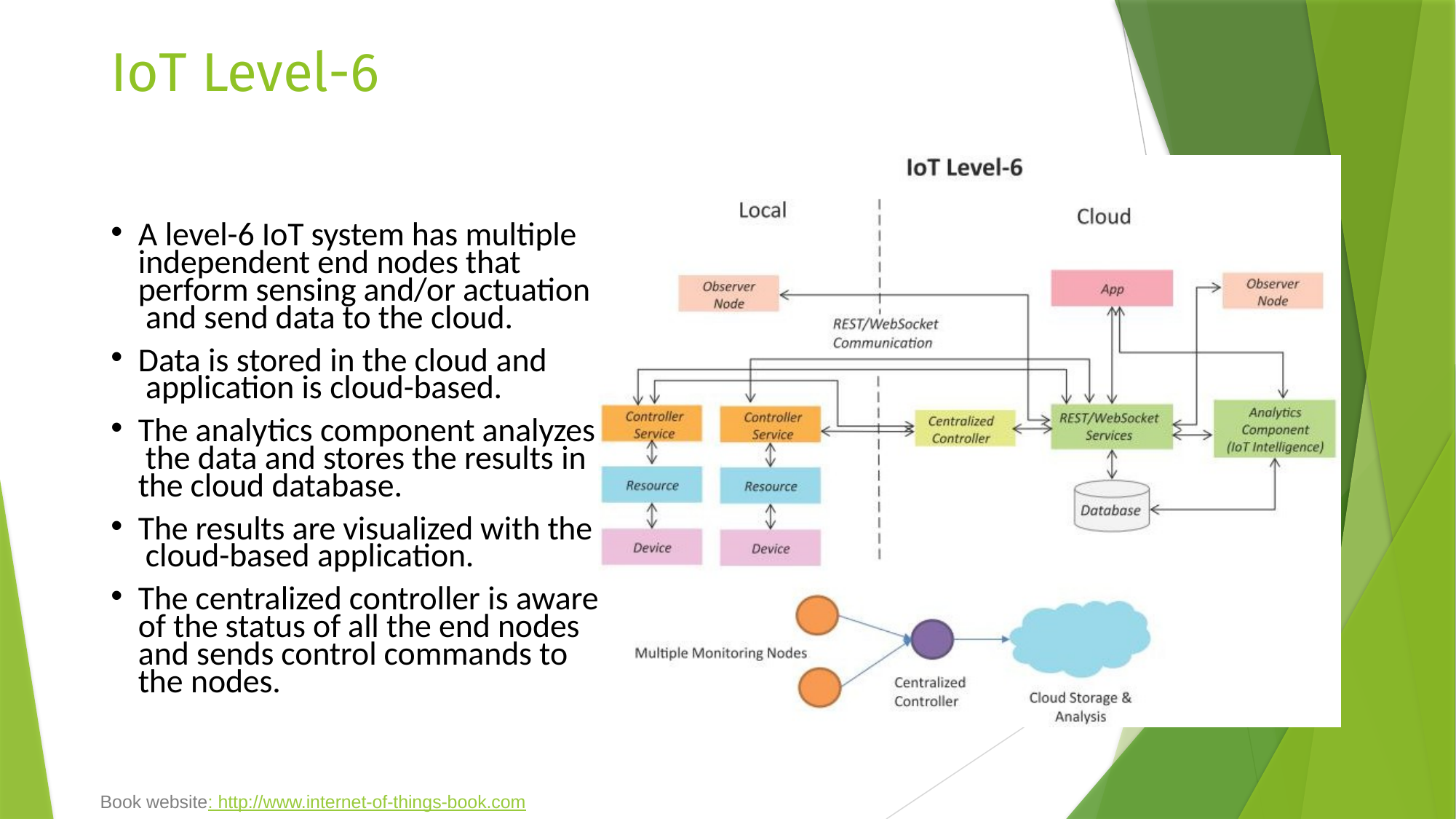

# IoT Level-6
A level-6 IoT system has multiple  independent end nodes that  perform sensing and/or actuation  and send data to the cloud.
Data is stored in the cloud and  application is cloud-based.
The analytics component analyzes  the data and stores the results in  the cloud database.
The results are visualized with the  cloud-based application.
The centralized controller is aware  of the status of all the end nodes  and sends control commands to  the nodes.

Book website: http://www.internet-of-things-book.com